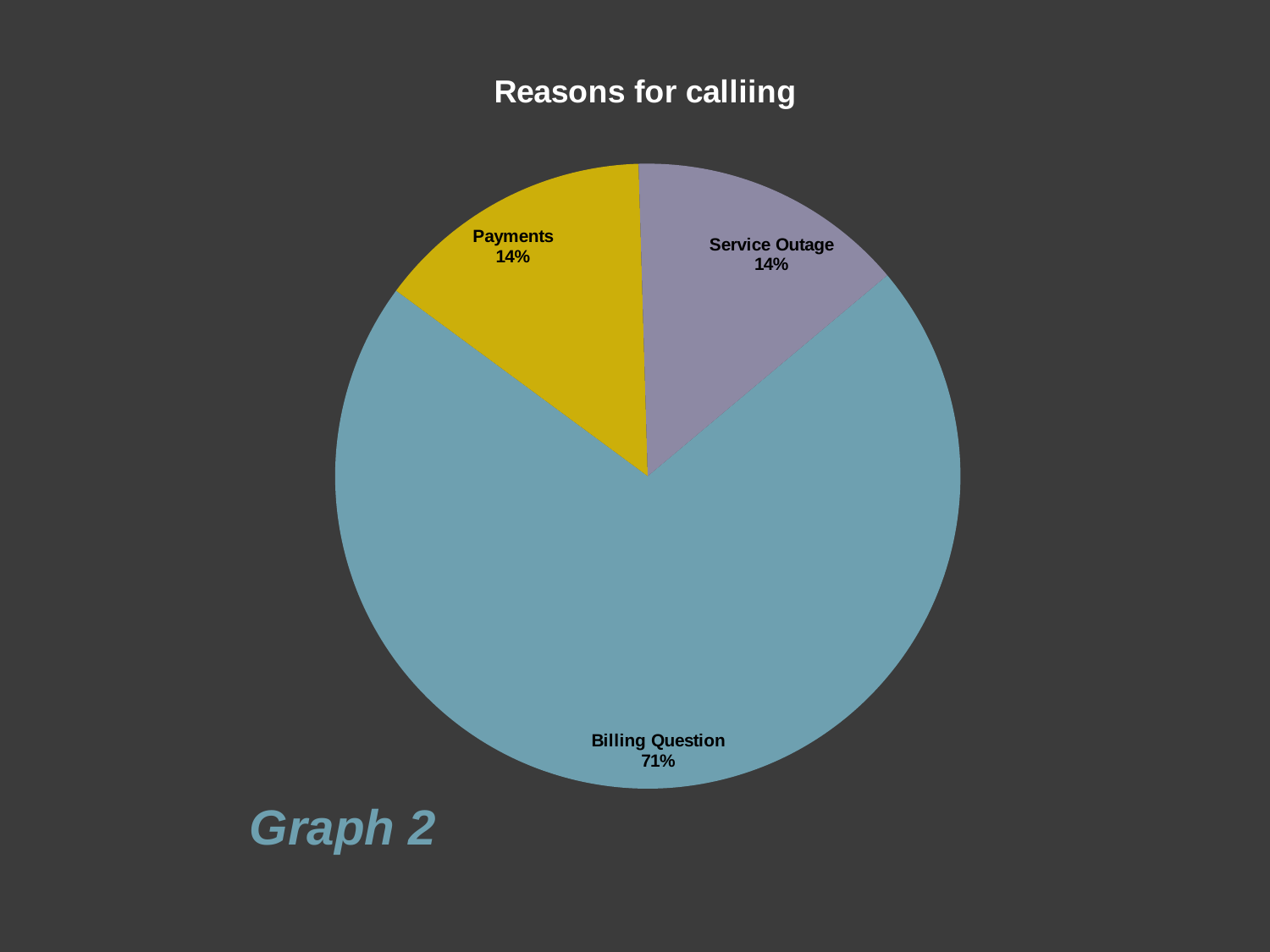

### Chart: Reasons for calliing

| Category | Total |
|---|---|
| Billing Question | 23462.0 |
| Payments | 4749.0 |
| Service Outage | 4730.0 |
# Graph 2